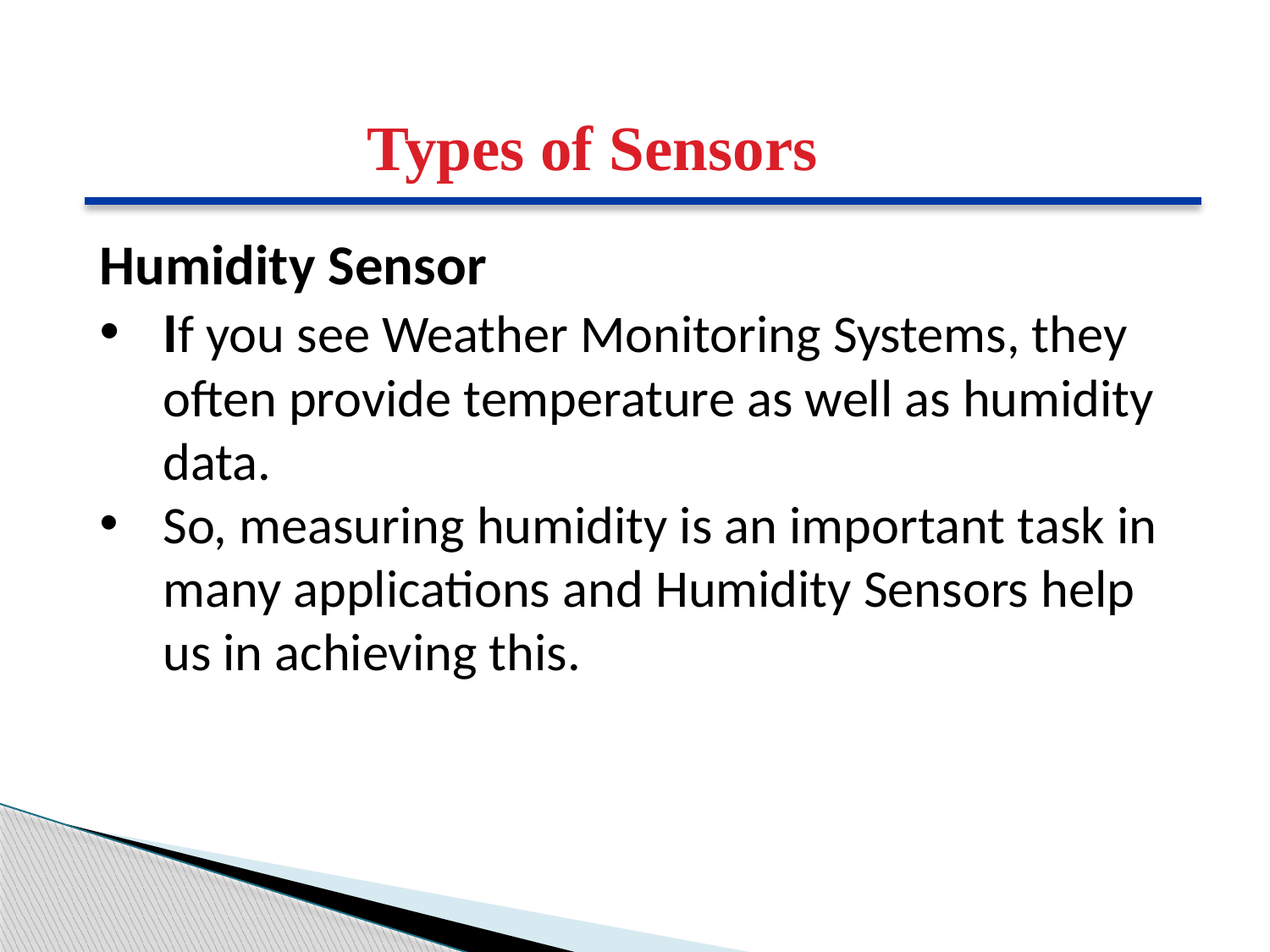

Types of Sensors
Humidity Sensor
If you see Weather Monitoring Systems, they often provide temperature as well as humidity data.
So, measuring humidity is an important task in many applications and Humidity Sensors help us in achieving this.